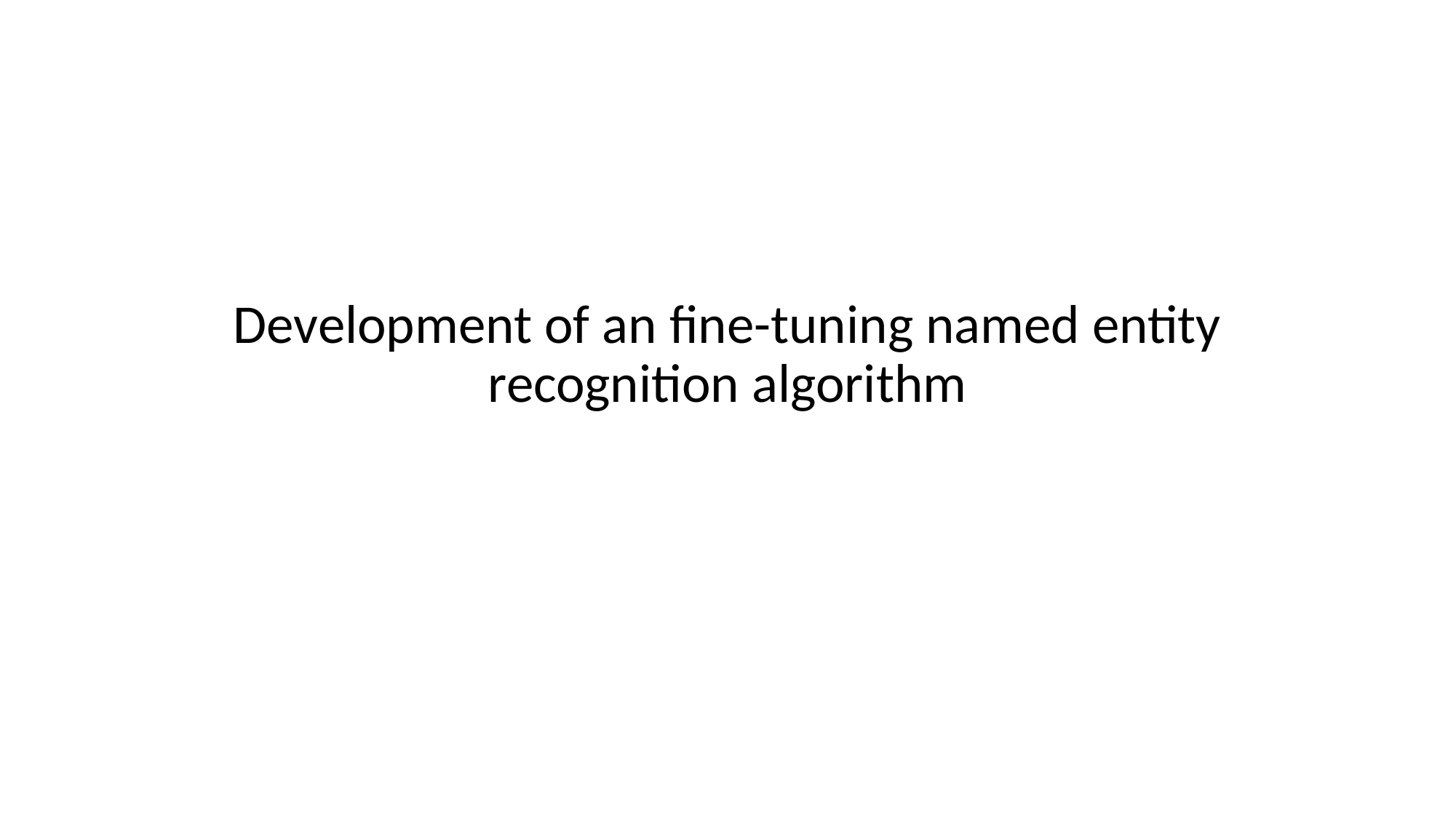

# Development of an fine-tuning named entity recognition algorithm